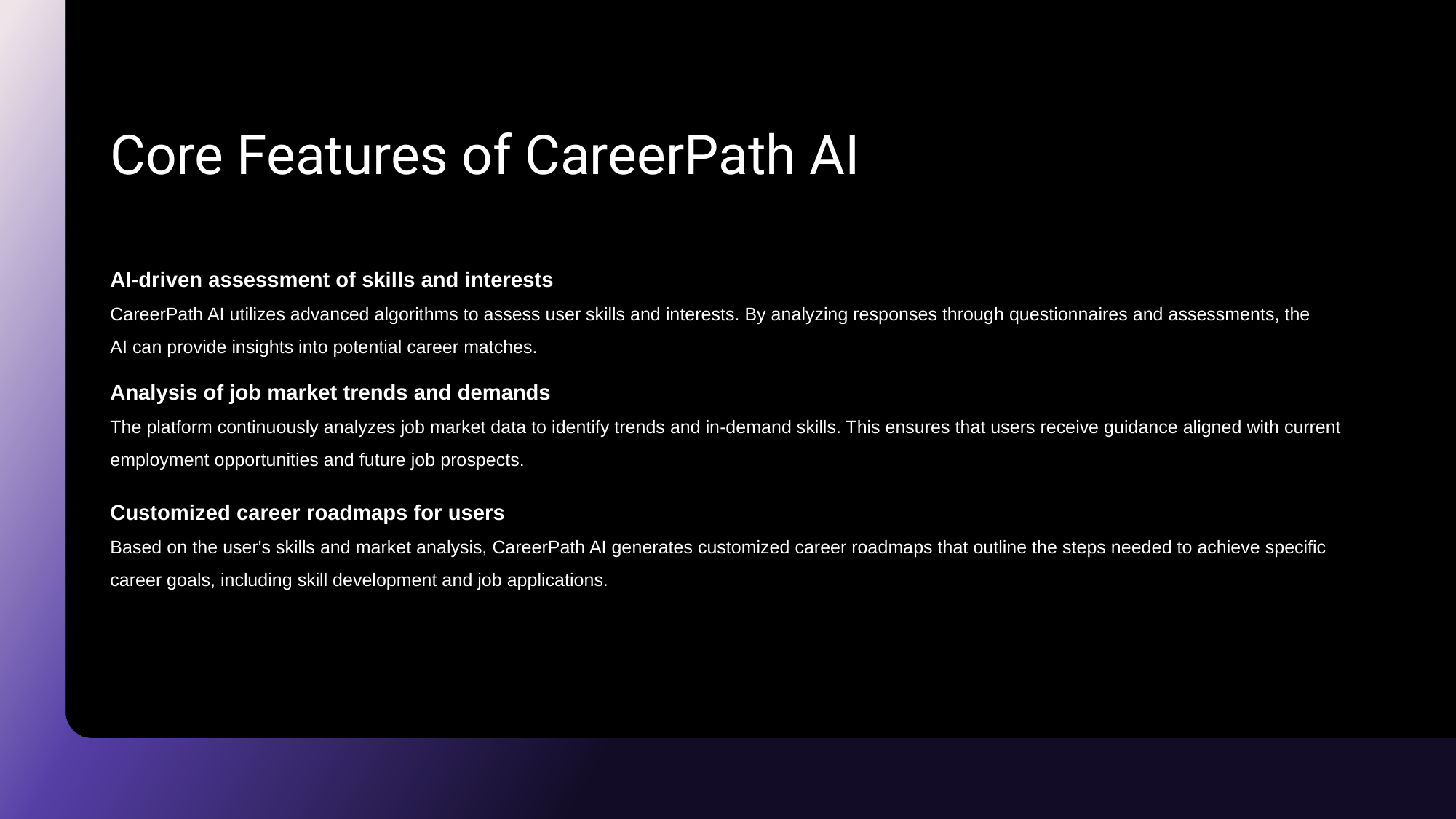

Core Features of CareerPath AI

AI-driven assessment of skills and interests
CareerPath AI utilizes advanced algorithms to assess user skills and interests. By analyzing responses through questionnaires and assessments, the AI can provide insights into potential career matches.
Analysis of job market trends and demands
The platform continuously analyzes job market data to identify trends and in-demand skills. This ensures that users receive guidance aligned with current employment opportunities and future job prospects.
Customized career roadmaps for users
Based on the user's skills and market analysis, CareerPath AI generates customized career roadmaps that outline the steps needed to achieve specific career goals, including skill development and job applications.